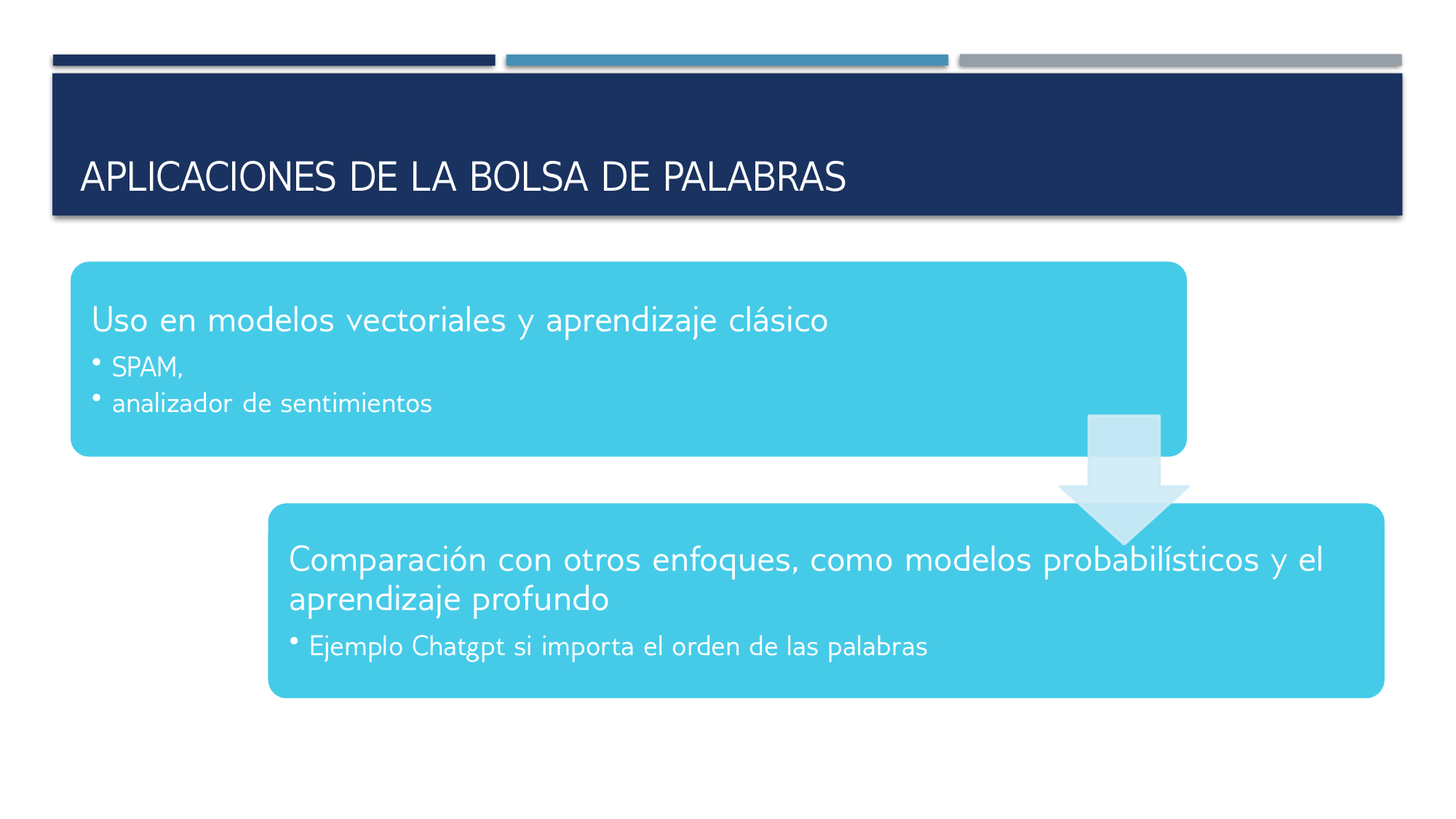

# Aplicaciones de la bolsa de palabras
Uso en modelos vectoriales y aprendizaje clásico
SPAM,
analizador de sentimientos
Comparación con otros enfoques, como modelos probabilísticos y el aprendizaje profundo
Ejemplo Chatgpt si importa el orden de las palabras